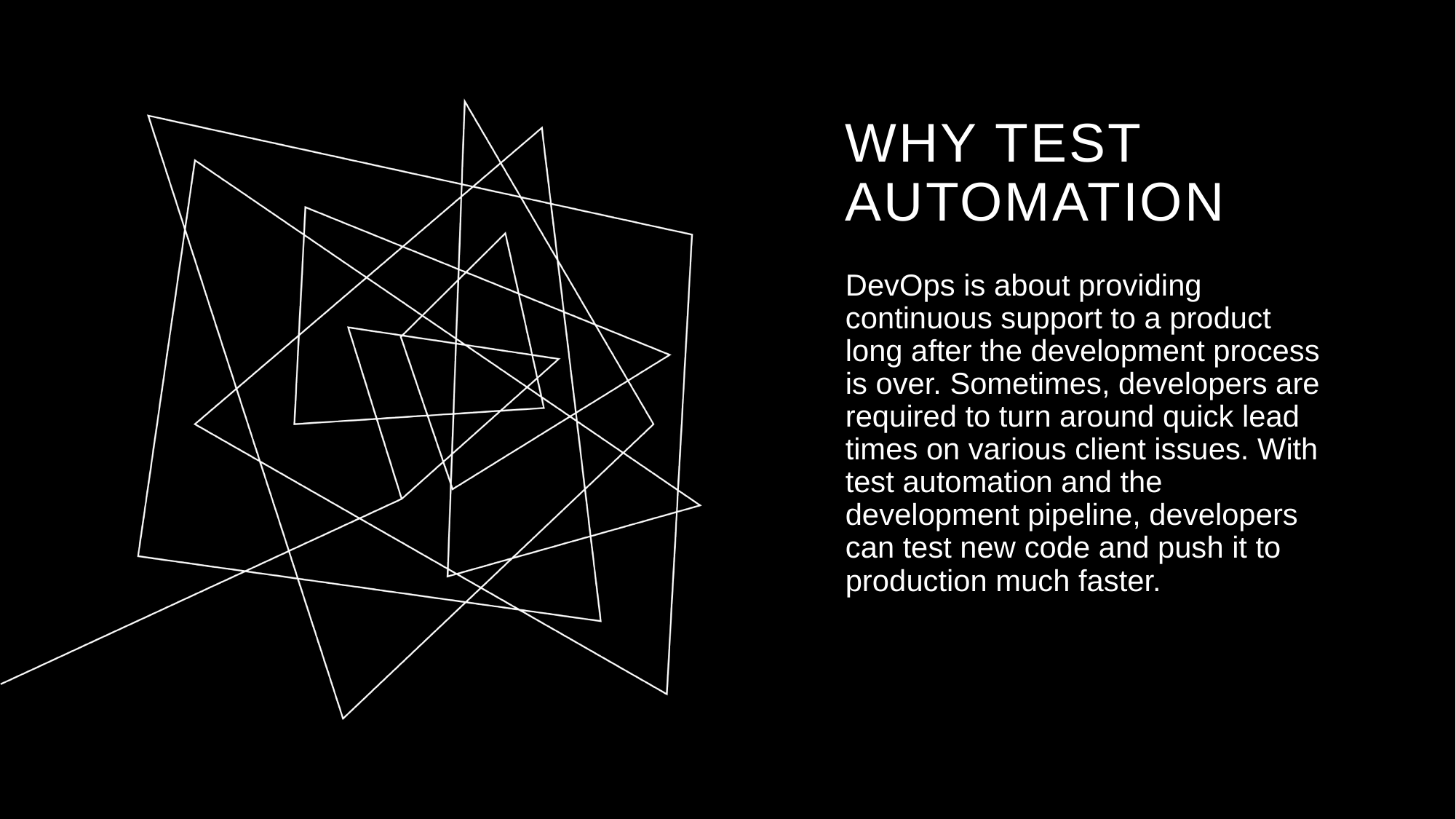

# Why test automation
DevOps is about providing continuous support to a product long after the development process is over. Sometimes, developers are required to turn around quick lead times on various client issues. With test automation and the development pipeline, developers can test new code and push it to production much faster.